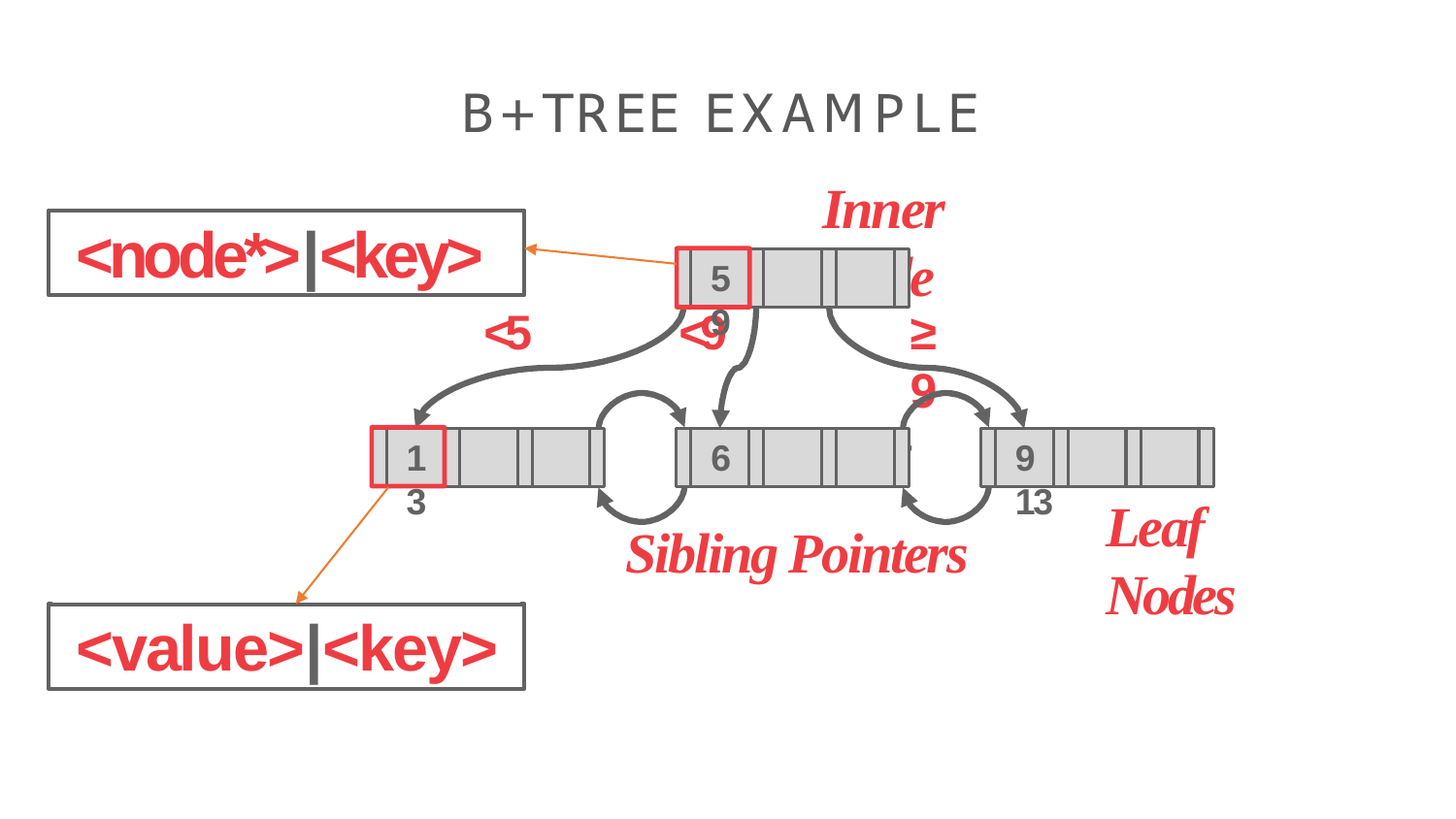

B+TREE EXAMPLE
Inner Node
<node*>|<key>

5	9
<5
<9
≥9

1	3
6	7
9	13
Leaf Nodes
Sibling Pointers

<value>|<key>